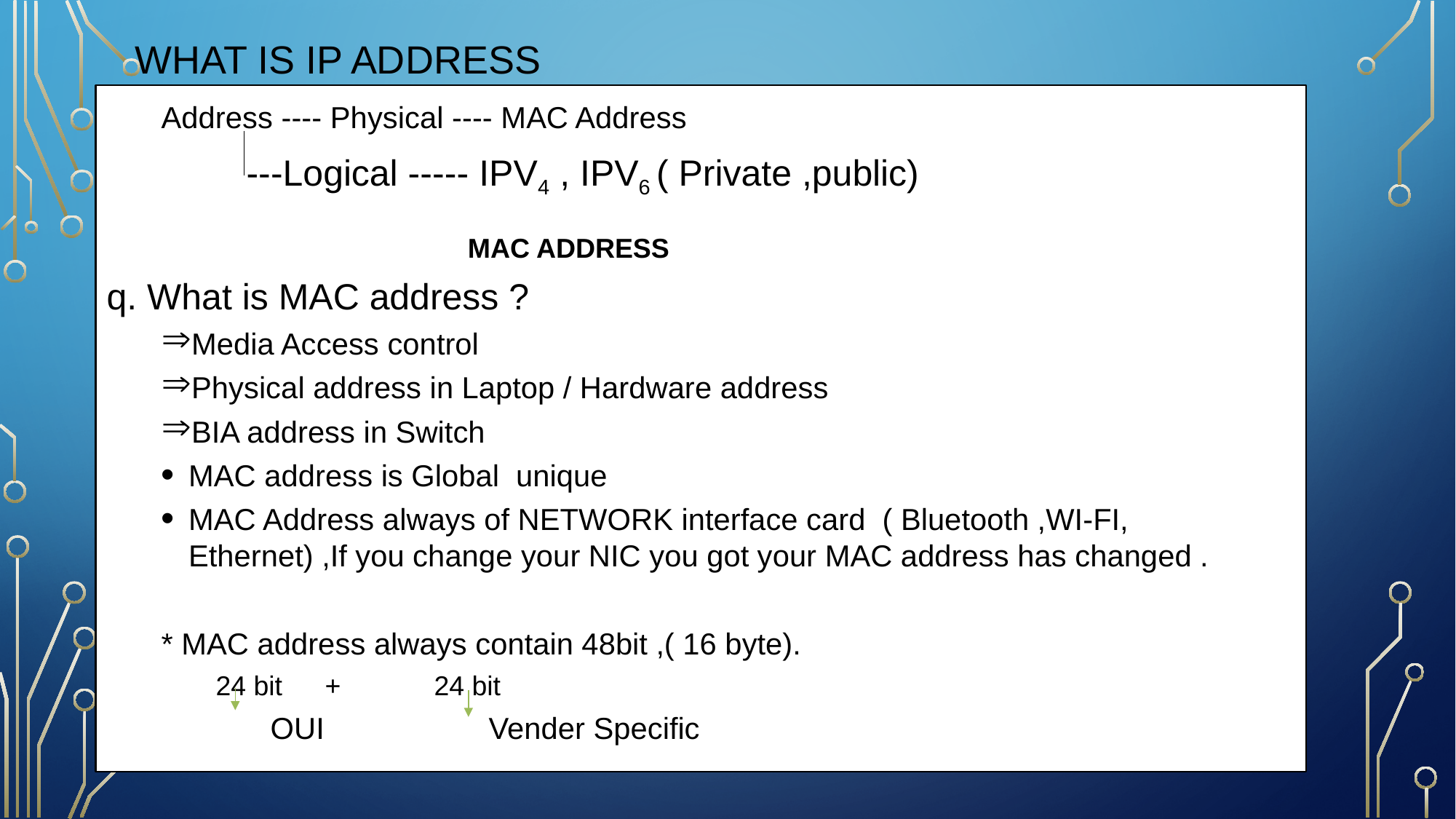

# What is ip address
Address ---- Physical ---- MAC Address
	   ---Logical ----- IPV4 , IPV6 ( Private ,public)

q. What is MAC address ?
Media Access control
Physical address in Laptop / Hardware address
BIA address in Switch
MAC address is Global  unique
MAC Address always of NETWORK interface card  ( Bluetooth ,WI-FI, Ethernet) ,If you change your NIC you got your MAC address has changed .

* MAC address always contain 48bit ,( 16 byte).
24 bit 	+ 	24 bit
	OUI 		Vender Specific

MAC ADDRESS